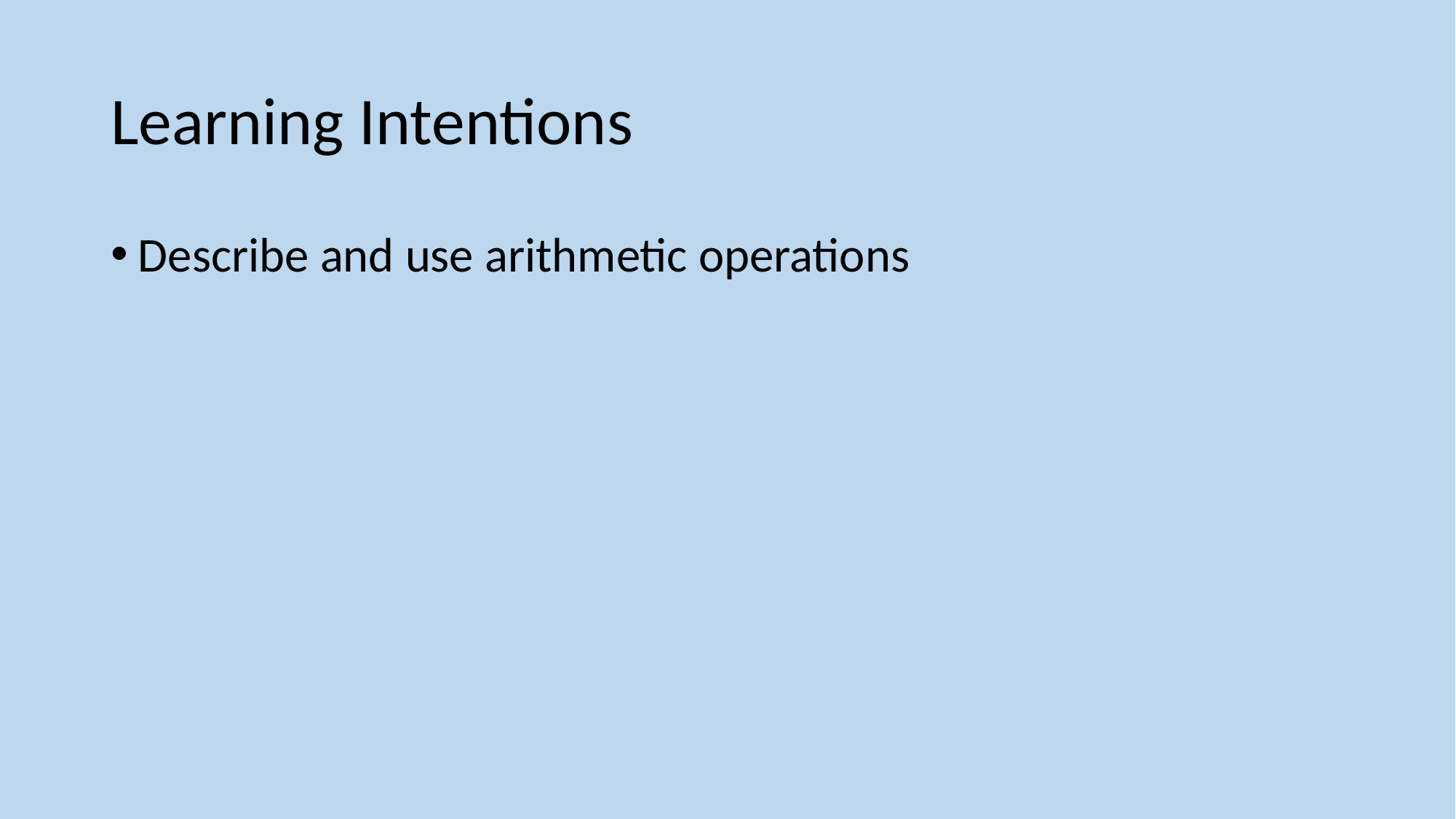

# Learning Intentions
Describe and use arithmetic operations